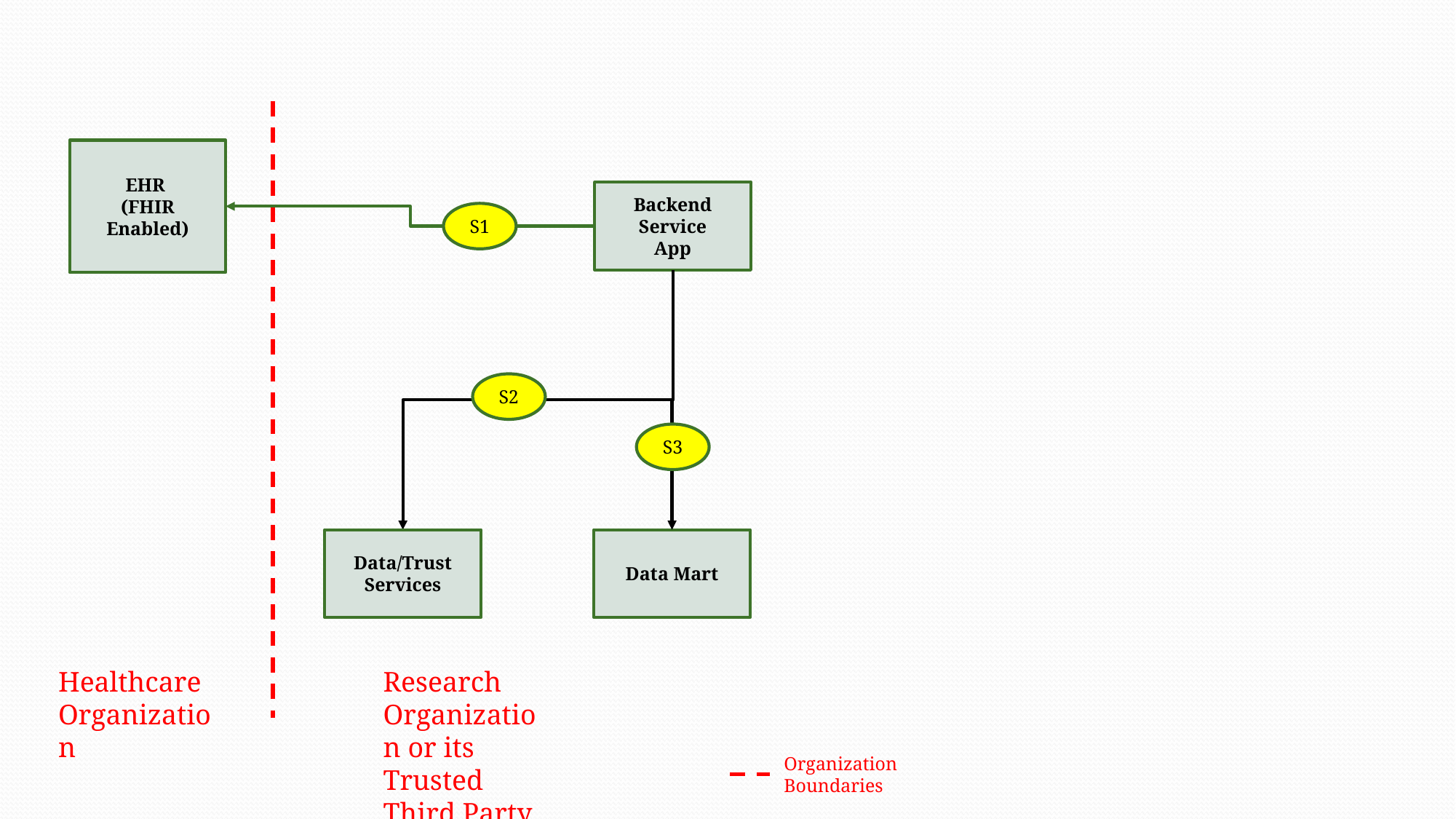

EHR
(FHIR Enabled)
Backend Service
App
S1
S2
S3
Data/Trust Services
Data Mart
Healthcare Organization
Research Organization or its Trusted Third Party
Organization
Boundaries